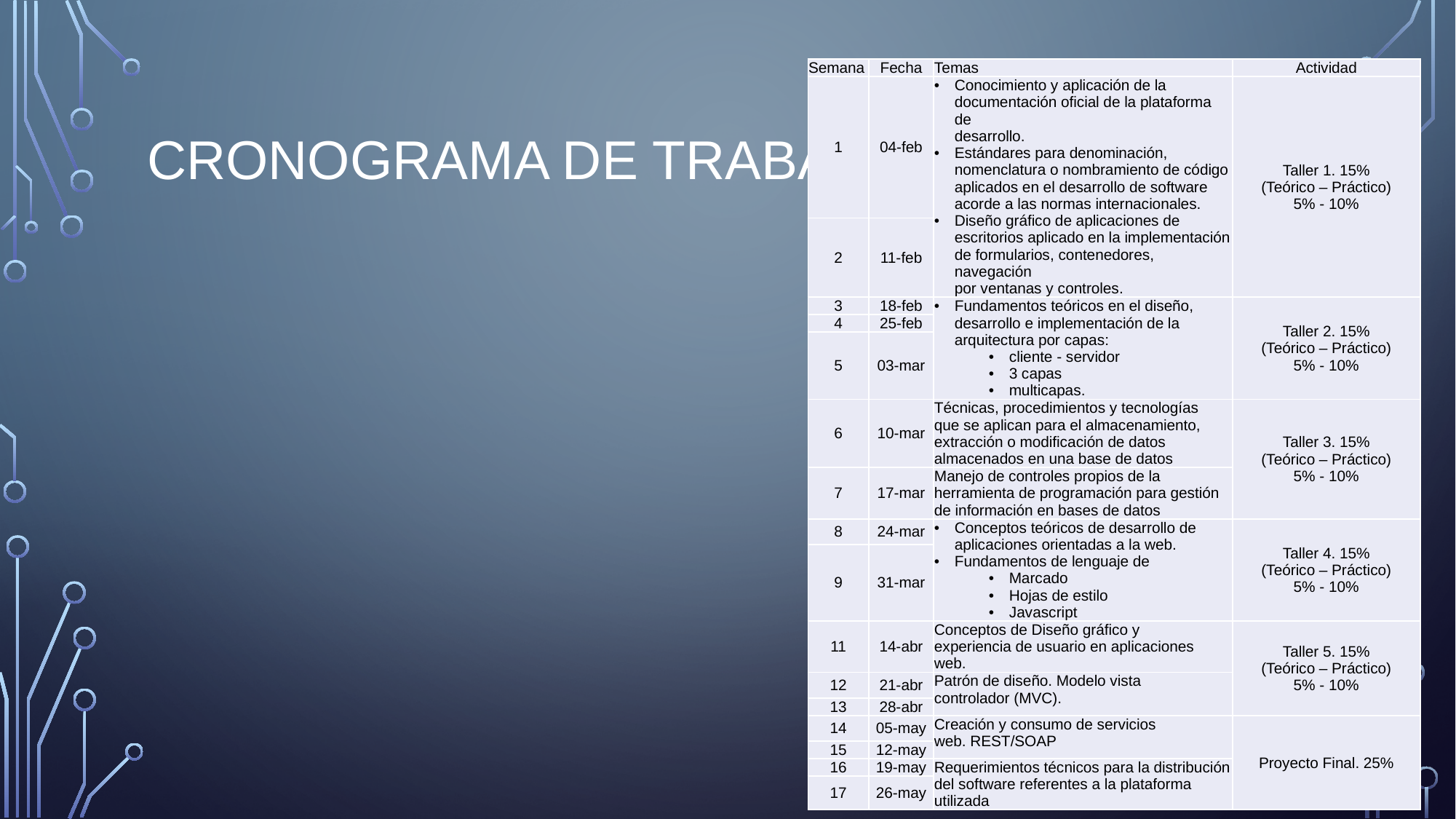

| Semana | Fecha | Temas | Actividad |
| --- | --- | --- | --- |
| 1 | 04-feb | Conocimiento y aplicación de la documentación oficial de la plataforma de desarrollo. Estándares para denominación, nomenclatura o nombramiento de código aplicados en el desarrollo de software acorde a las normas internacionales. Diseño gráfico de aplicaciones de escritorios aplicado en la implementación de formularios, contenedores, navegación por ventanas y controles. | Taller 1. 15% (Teórico – Práctico) 5% - 10% |
| 2 | 11-feb |  |  |
| 3 | 18-feb | Fundamentos teóricos en el diseño, desarrollo e implementación de la arquitectura por capas: cliente - servidor 3 capas multicapas. | Taller 2. 15% (Teórico – Práctico) 5% - 10% |
| 4 | 25-feb |  |  |
| 5 | 03-mar |  |  |
| 6 | 10-mar | Técnicas, procedimientos y tecnologías que se aplican para el almacenamiento, extracción o modificación de datos almacenados en una base de datos | Taller 3. 15% (Teórico – Práctico) 5% - 10% |
| 7 | 17-mar | Manejo de controles propios de la herramienta de programación para gestión de información en bases de datos |  |
| 8 | 24-mar | Conceptos teóricos de desarrollo de aplicaciones orientadas a la web. Fundamentos de lenguaje de Marcado Hojas de estilo Javascript | Taller 4. 15% (Teórico – Práctico) 5% - 10% |
| 9 | 31-mar |  |  |
| 11 | 14-abr | Conceptos de Diseño gráfico y experiencia de usuario en aplicaciones web. | Taller 5. 15% (Teórico – Práctico) 5% - 10% |
| 12 | 21-abr | Patrón de diseño. Modelo vista controlador (MVC). |  |
| 13 | 28-abr |  |  |
| 14 | 05-may | Creación y consumo de servicios web. REST/SOAP | Proyecto Final. 25% |
| 15 | 12-may |  |  |
| 16 | 19-may | Requerimientos técnicos para la distribución del software referentes a la plataforma utilizada |  |
| 17 | 26-may |  |  |
# Cronograma de trabajo